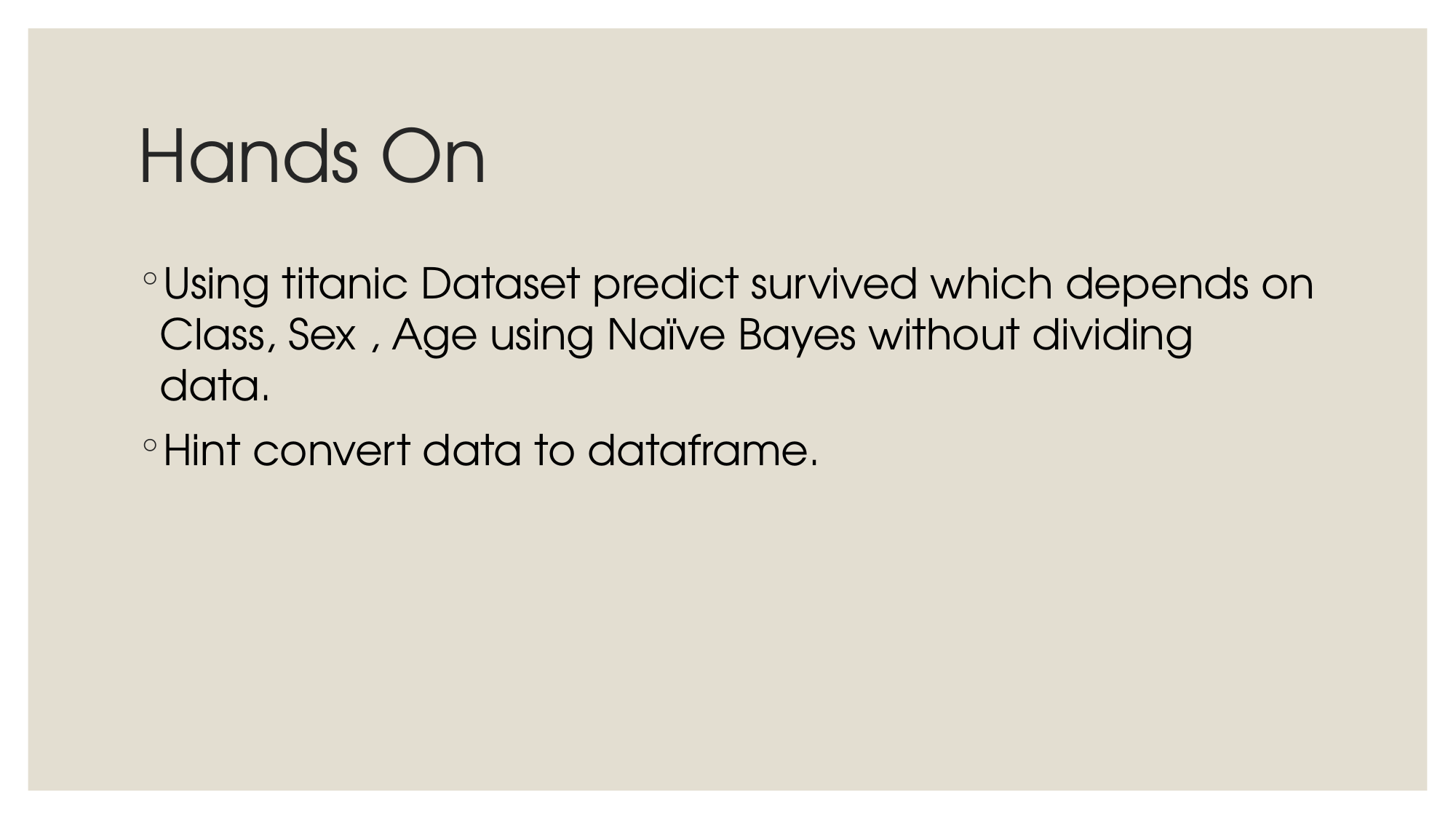

# Hands On
Using titanic Dataset predict survived which depends on Class, Sex , Age using Naïve Bayes without dividing data.
Hint convert data to dataframe.